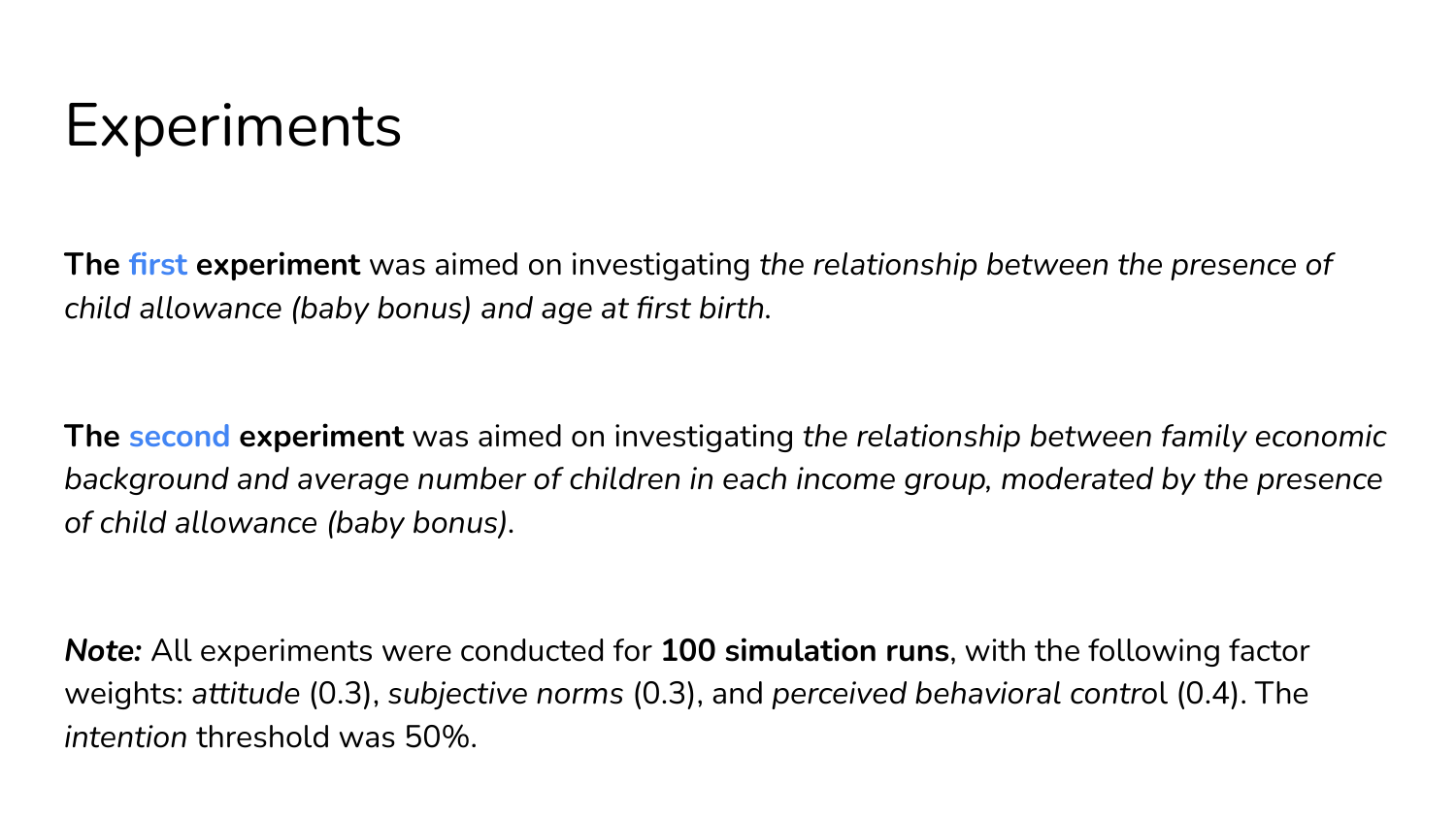

# Experiments
The first experiment was aimed on investigating the relationship between the presence of child allowance (baby bonus) and age at first birth.

The second experiment was aimed on investigating the relationship between family economic background and average number of children in each income group, moderated by the presence of child allowance (baby bonus).

Note: All experiments were conducted for 100 simulation runs, with the following factor weights: attitude (0.3), subjective norms (0.3), and perceived behavioral control (0.4). The intention threshold was 50%.